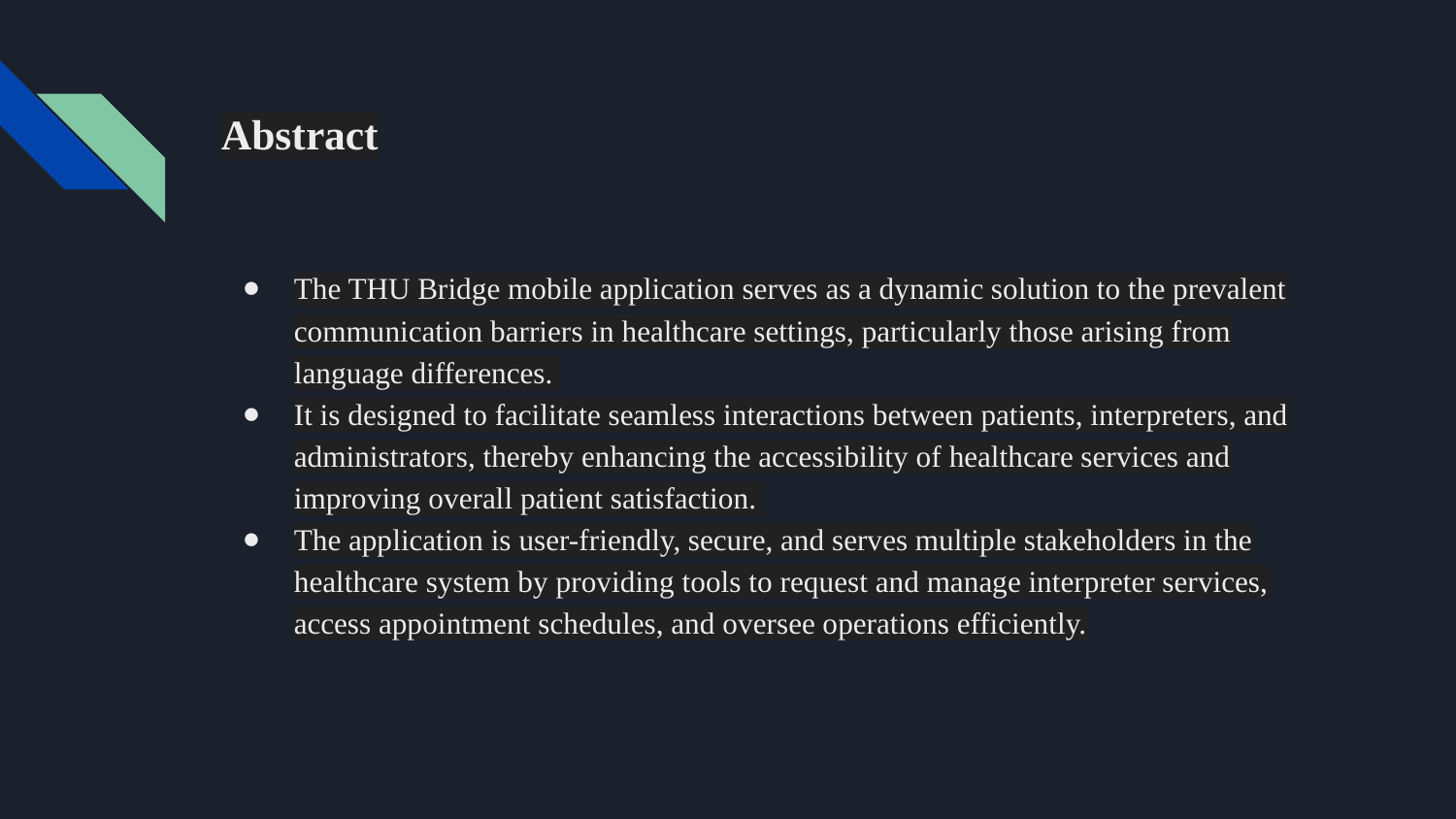

# Abstract

The THU Bridge mobile application serves as a dynamic solution to the prevalent communication barriers in healthcare settings, particularly those arising from language differences.
It is designed to facilitate seamless interactions between patients, interpreters, and administrators, thereby enhancing the accessibility of healthcare services and improving overall patient satisfaction.
The application is user-friendly, secure, and serves multiple stakeholders in the healthcare system by providing tools to request and manage interpreter services, access appointment schedules, and oversee operations efficiently.